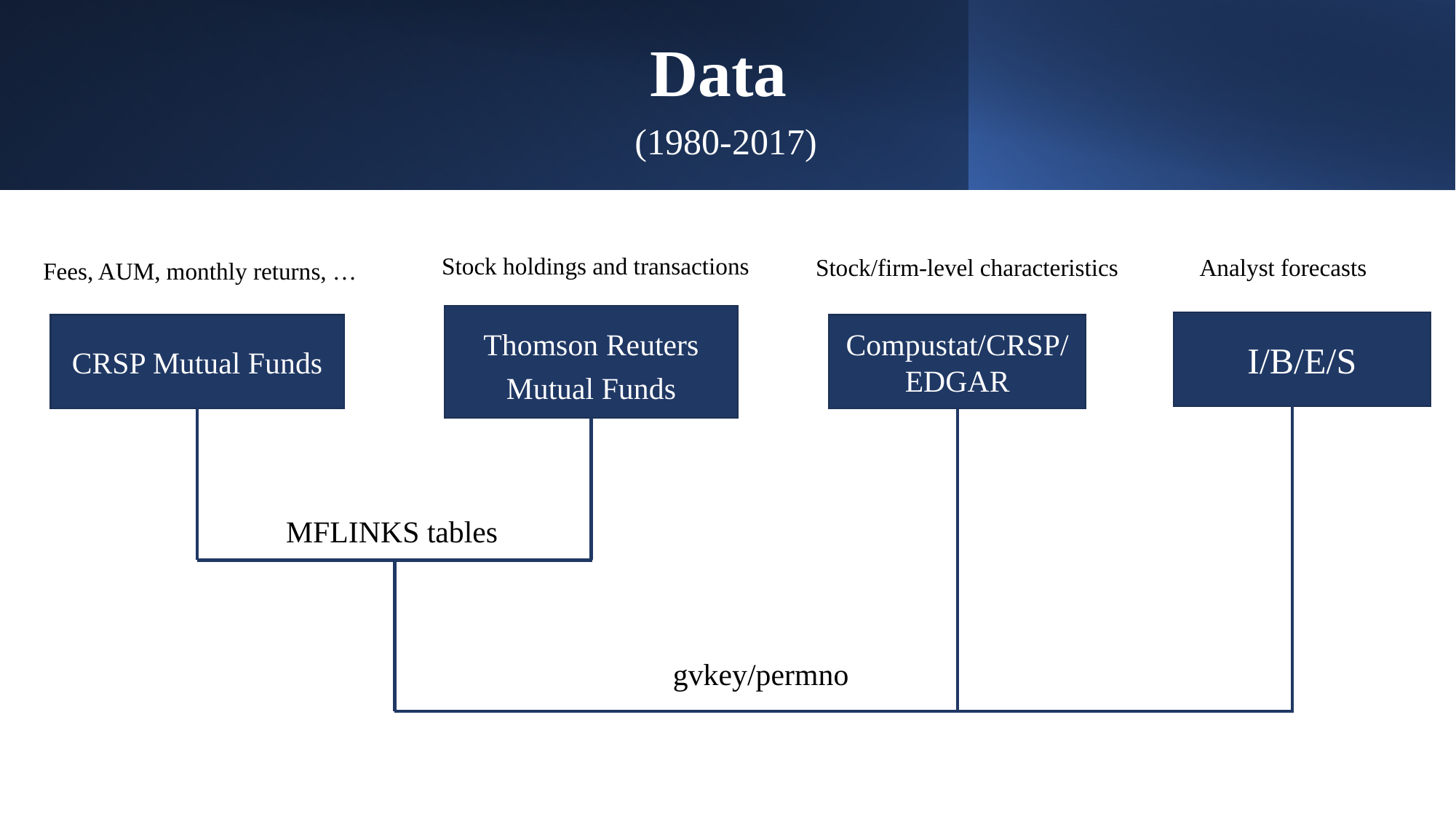

# Data (1980-2017)
Stock holdings and transactions
Stock/firm-level characteristics
Analyst forecasts
Fees, AUM, monthly returns, …
Thomson Reuters Mutual Funds
I/B/E/S
CRSP Mutual Funds
Compustat/CRSP/
EDGAR
MFLINKS tables
gvkey/permno